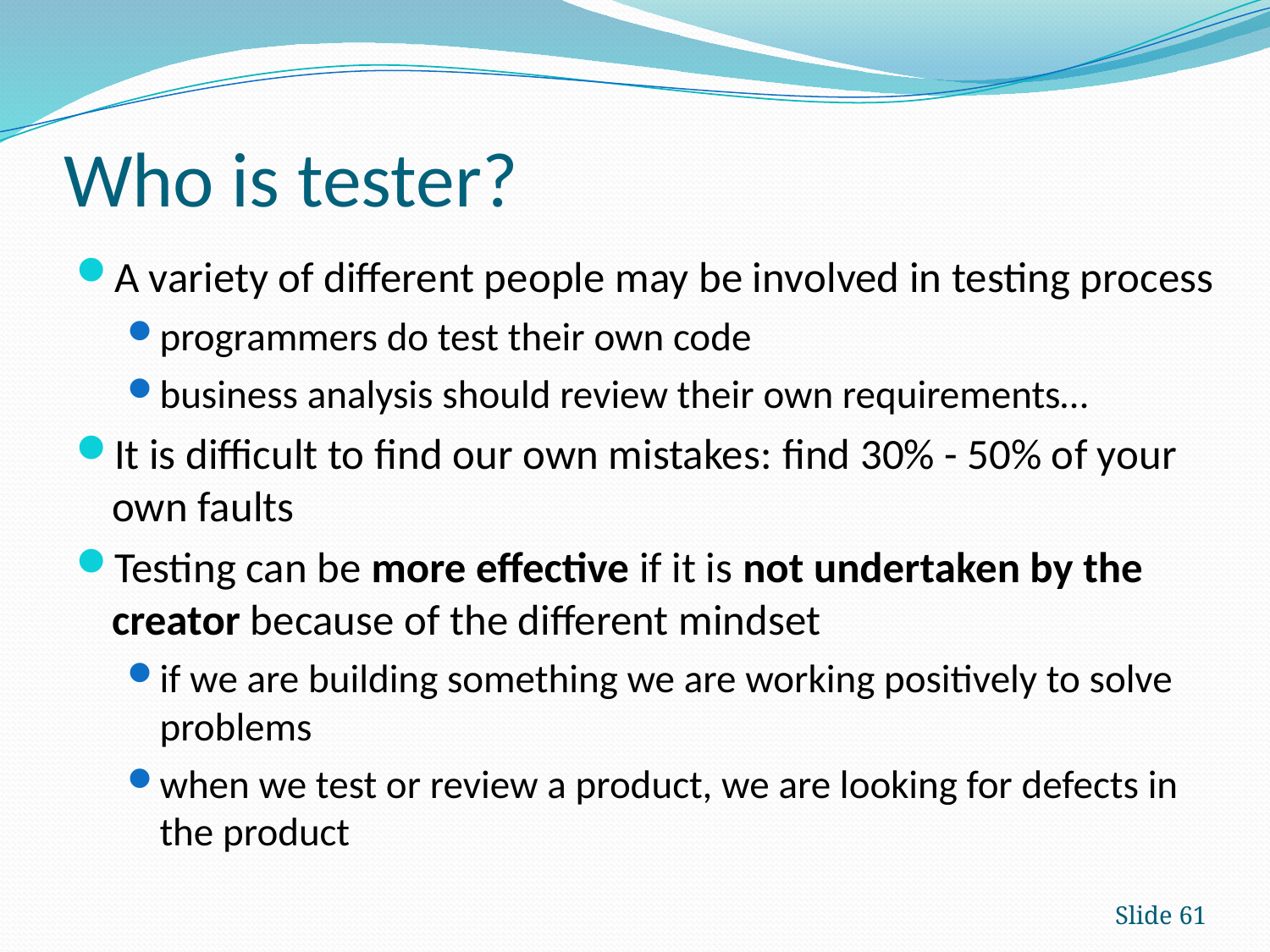

# Who is tester?
A variety of different people may be involved in testing process
programmers do test their own code
business analysis should review their own requirements…
It is difficult to find our own mistakes: find 30% - 50% of your own faults
Testing can be more effective if it is not undertaken by the creator because of the different mindset
if we are building something we are working positively to solve problems
when we test or review a product, we are looking for defects in the product
Slide 61